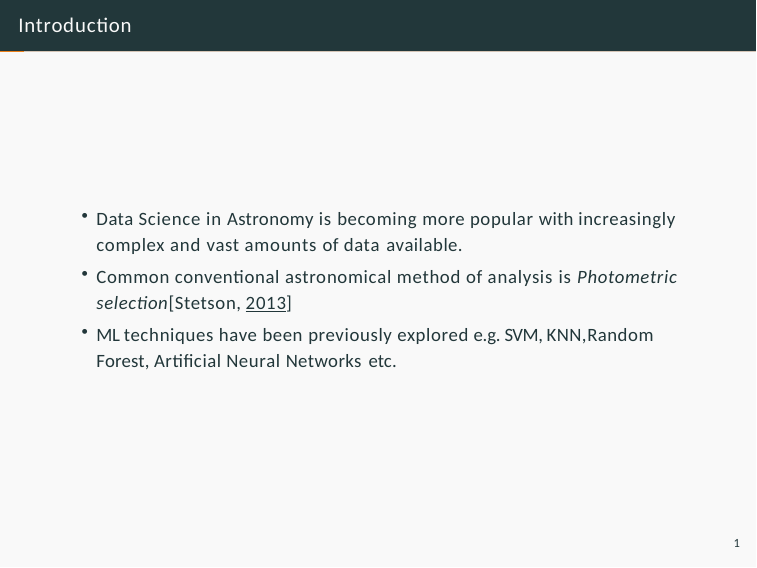

# Introduction

Data Science in Astronomy is becoming more popular with increasingly  complex and vast amounts of data available.
Common conventional astronomical method of analysis is Photometric  selection[Stetson, 2013]
ML techniques have been previously explored e.g. SVM, KNN,Random  Forest, Artiﬁcial Neural Networks etc.
1